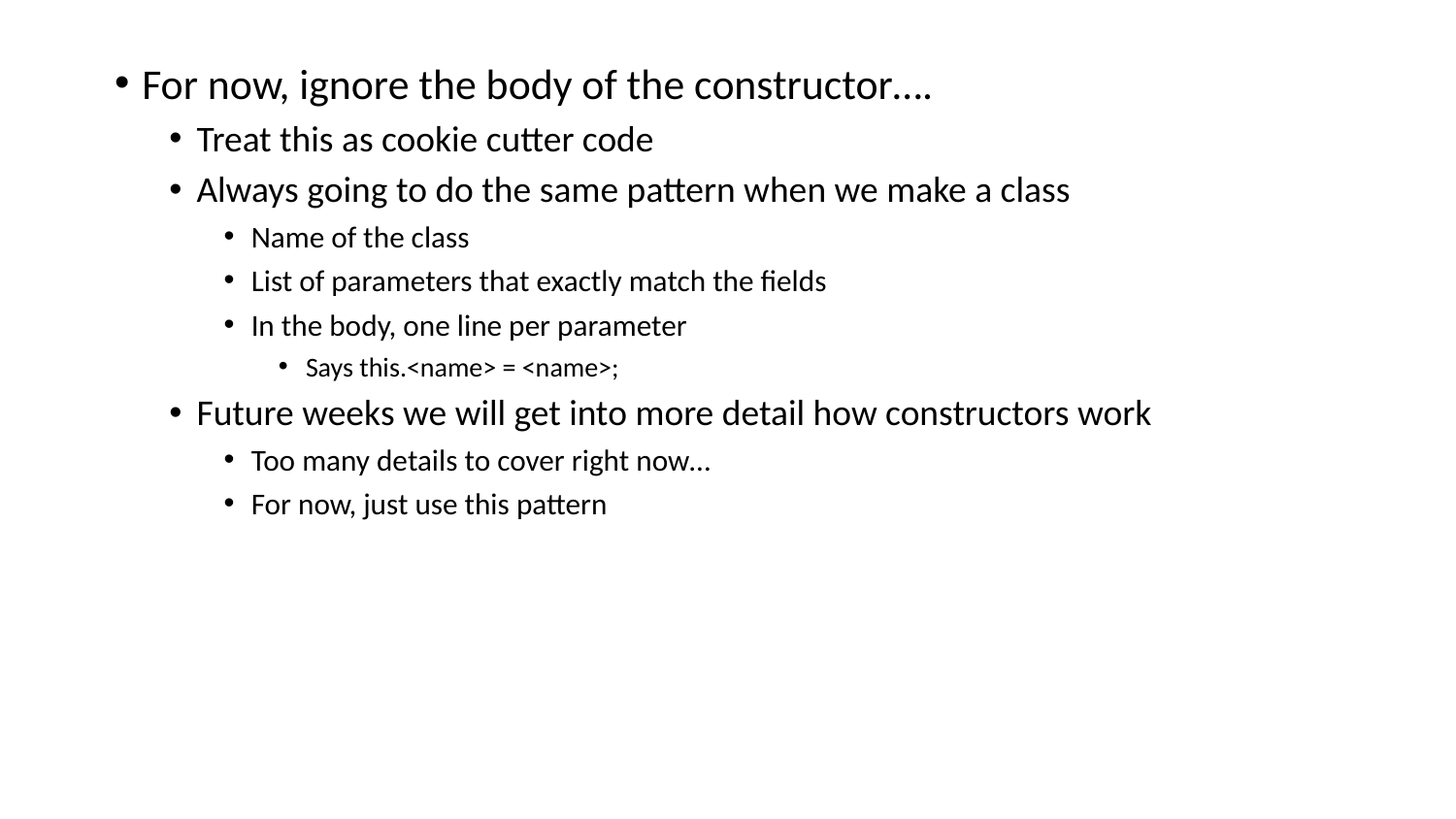

For now, ignore the body of the constructor….
Treat this as cookie cutter code
Always going to do the same pattern when we make a class
Name of the class
List of parameters that exactly match the fields
In the body, one line per parameter
Says this.<name> = <name>;
Future weeks we will get into more detail how constructors work
Too many details to cover right now…
For now, just use this pattern